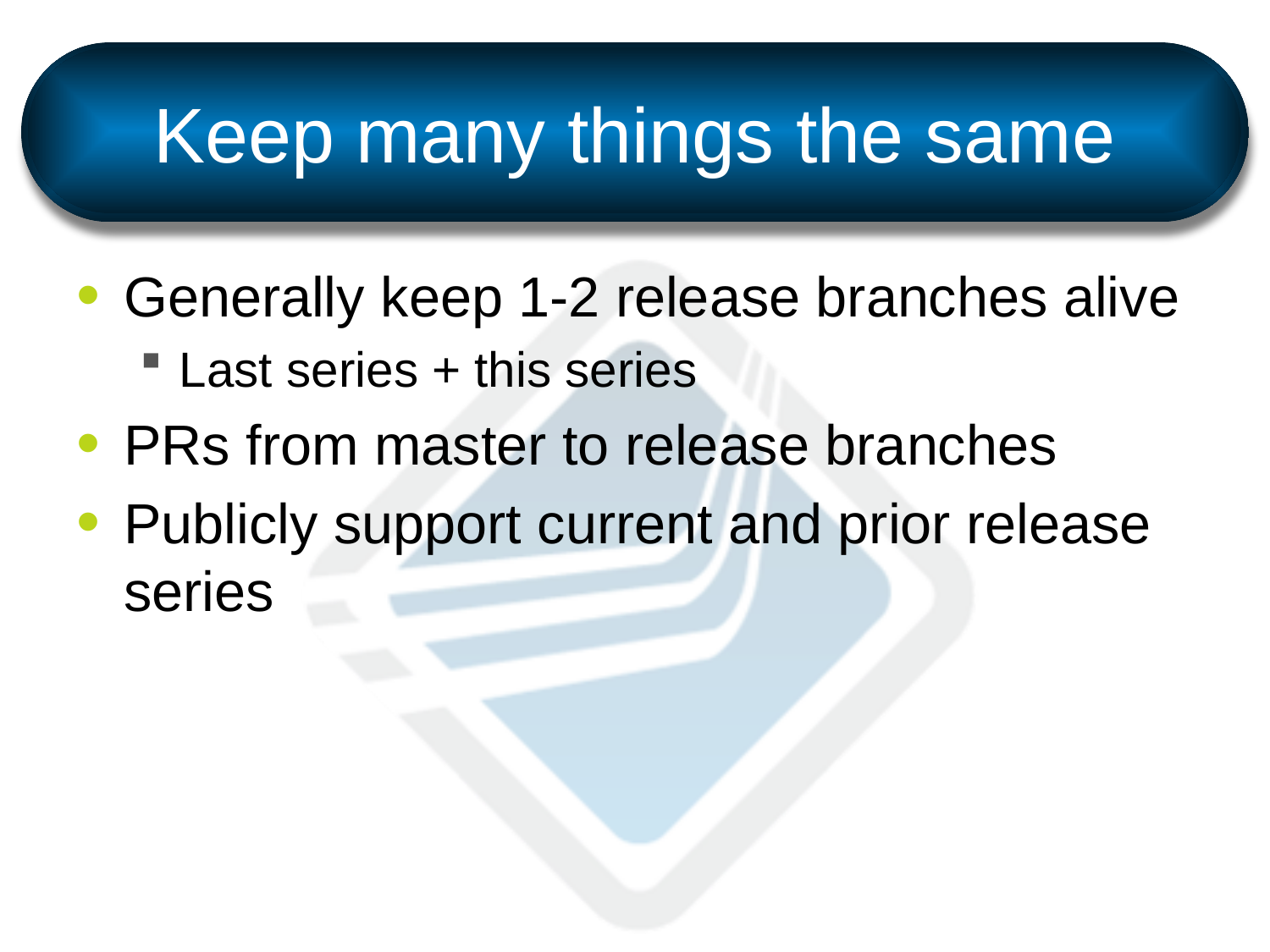

# Keep many things the same
Generally keep 1-2 release branches alive
Last series + this series
PRs from master to release branches
Publicly support current and prior release series